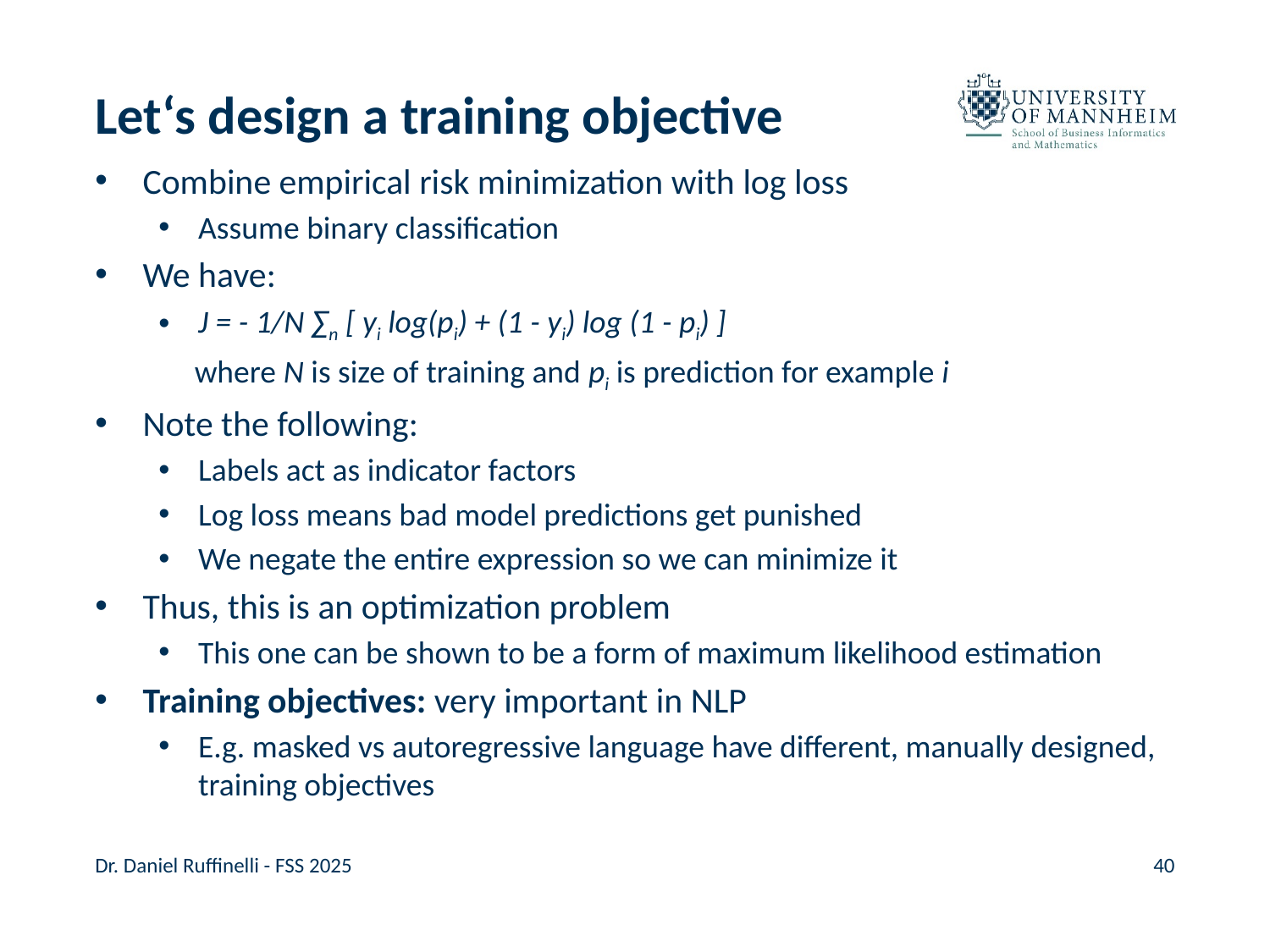

# Let‘s design a training objective
Combine empirical risk minimization with log loss
Assume binary classification
We have:
J = - 1/N ∑n [ yi log(pi) + (1 - yi) log (1 - pi) ]
     where N is size of training and pi is prediction for example i
Note the following:
Labels act as indicator factors
Log loss means bad model predictions get punished
We negate the entire expression so we can minimize it
Thus, this is an optimization problem
This one can be shown to be a form of maximum likelihood estimation
Training objectives: very important in NLP
E.g. masked vs autoregressive language have different, manually designed, training objectives
Dr. Daniel Ruffinelli - FSS 2025
40